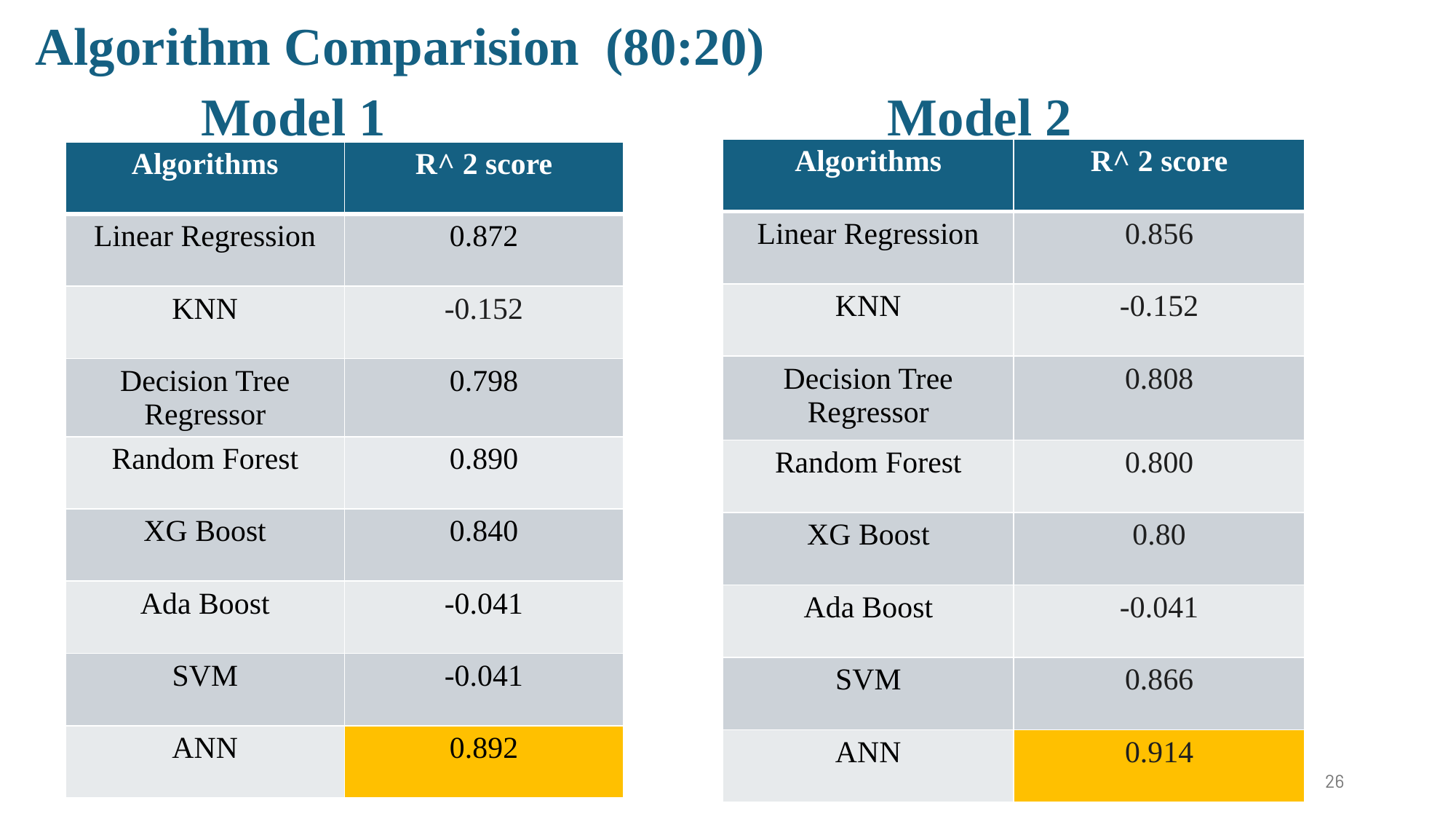

Algorithm Comparision  (80:20)
Model 2
Model 1
| Algorithms | R^ 2 score |
| --- | --- |
| Linear Regression | 0.856 |
| KNN | -0.152 |
| Decision Tree Regressor | 0.808 |
| Random Forest | 0.800 |
| XG Boost | 0.80 |
| Ada Boost | -0.041 |
| SVM | 0.866 |
| ANN | 0.914 |
| Algorithms | R^ 2 score |
| --- | --- |
| Linear Regression | 0.872 |
| KNN | -0.152 |
| Decision Tree Regressor | 0.798 |
| Random Forest | 0.890 |
| XG Boost | 0.840 |
| Ada Boost | -0.041 |
| SVM | -0.041 |
| ANN | 0.892 |
26